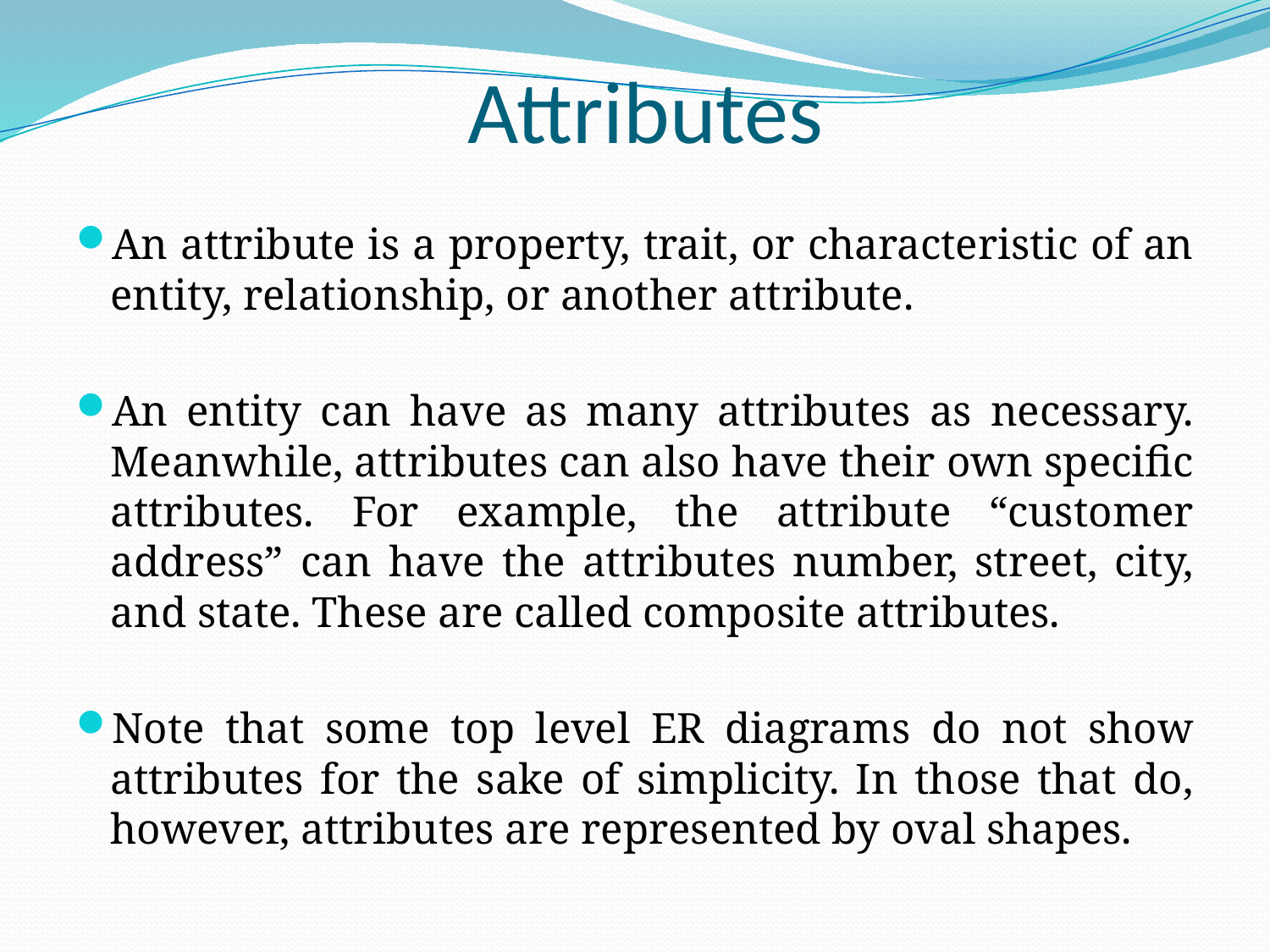

# Attributes
An attribute is a property, trait, or characteristic of an entity, relationship, or another attribute.

An entity can have as many attributes as necessary. Meanwhile, attributes can also have their own specific attributes. For example, the attribute “customer address” can have the attributes number, street, city, and state. These are called composite attributes.

Note that some top level ER diagrams do not show attributes for the sake of simplicity. In those that do, however, attributes are represented by oval shapes.